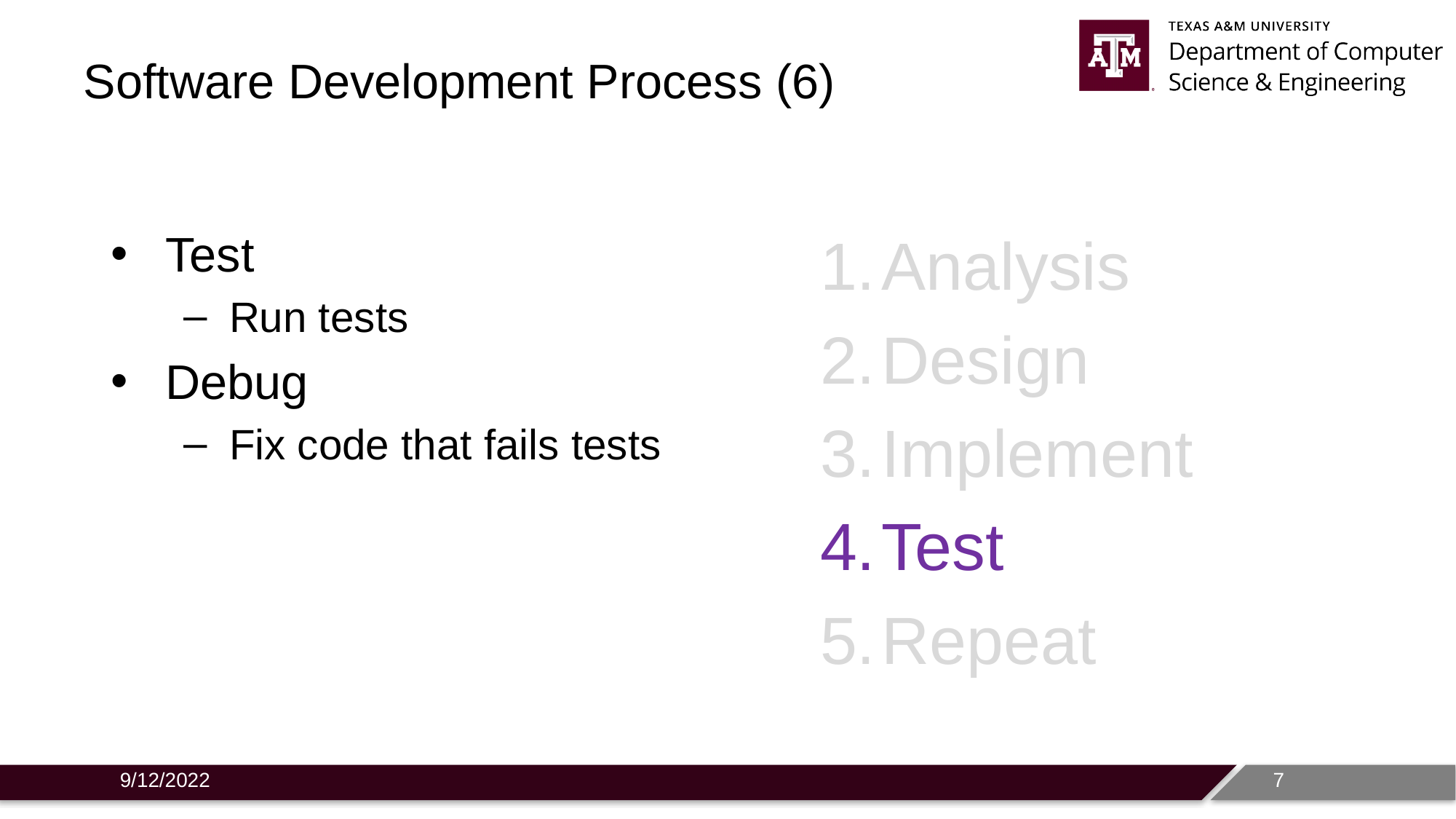

# Software Development Process (6)
Test
Run tests
Debug
Fix code that fails tests
Analysis
Design
Implement
Test
Repeat